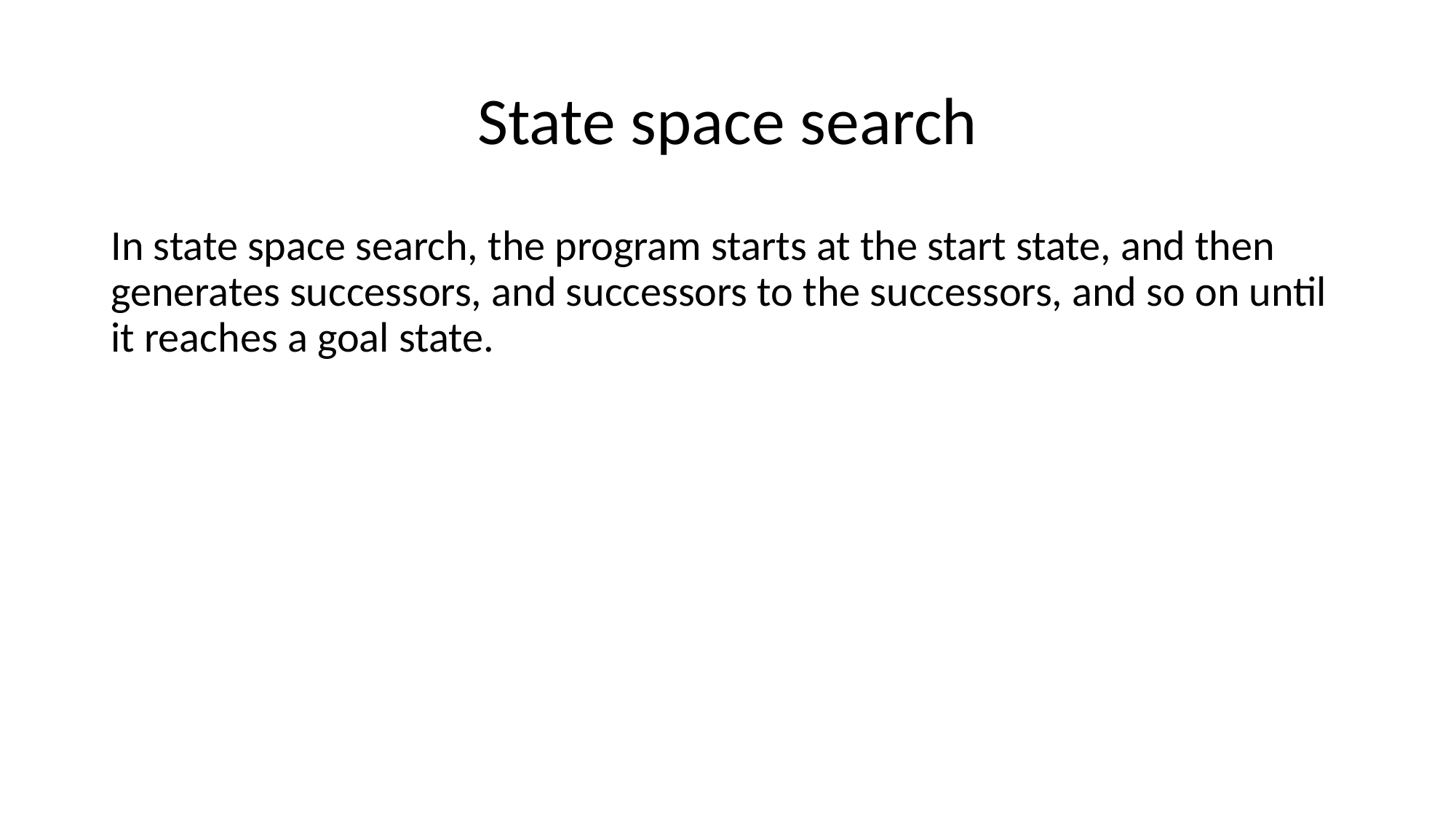

# State space search
In state space search, the program starts at the start state, and then generates successors, and successors to the successors, and so on until it reaches a goal state.